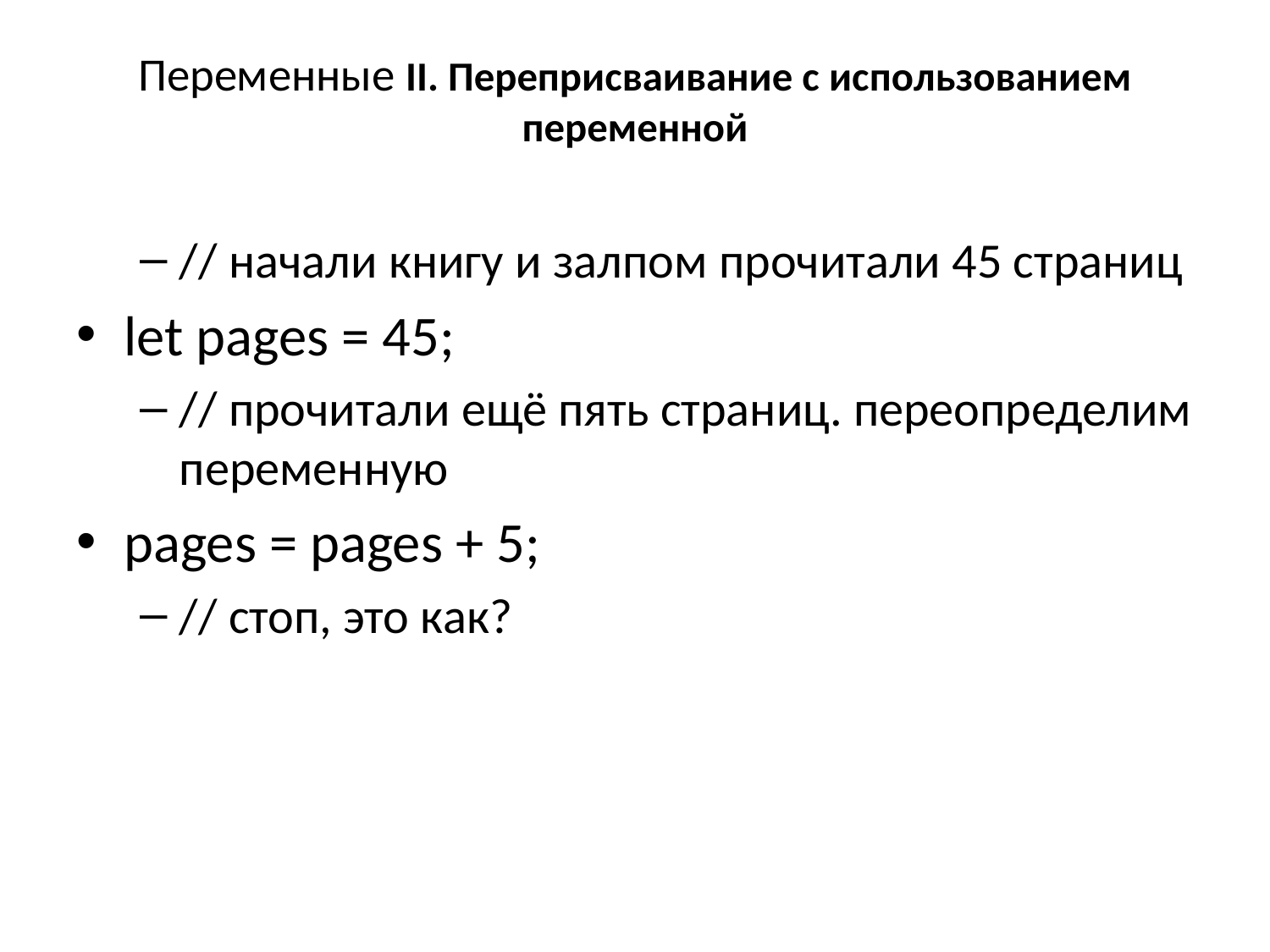

# Переменные II. Переприсваивание с использованием переменной
// начали книгу и залпом прочитали 45 страниц
let pages = 45;
// прочитали ещё пять страниц. переопределим переменную
pages = pages + 5;
// стоп, это как?